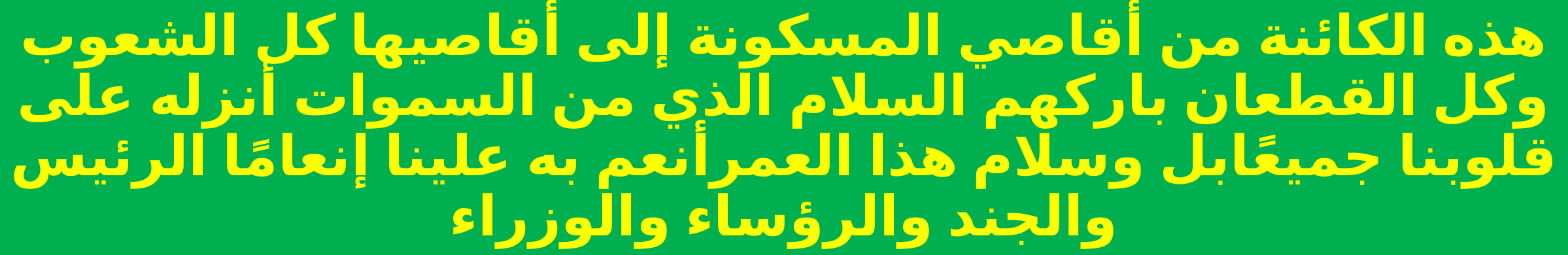

هذه الكائنة من أقاصي المسكونة إلى أقاصيها كل الشعوب وكل القطعان باركهم السلام الذي من السموات أنزله على قلوبنا جميعًابل وسلام هذا العمرأنعم به علينا إنعامًا الرئيس والجند والرؤساء والوزراء